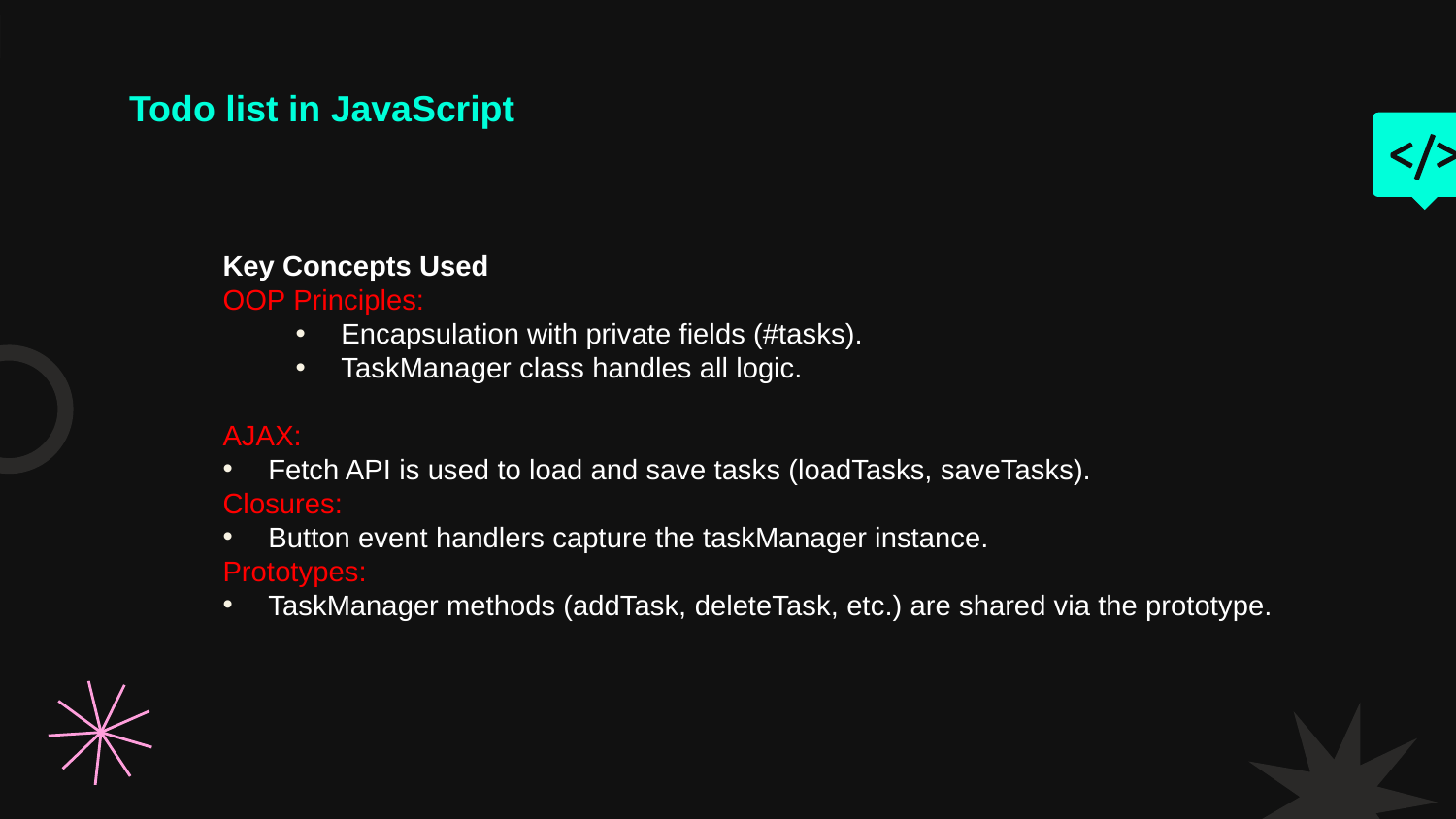

# Todo list in JavaScript
Key Concepts Used
OOP Principles:
Encapsulation with private fields (#tasks).
TaskManager class handles all logic.

AJAX:
Fetch API is used to load and save tasks (loadTasks, saveTasks).
Closures:
Button event handlers capture the taskManager instance.
Prototypes:
TaskManager methods (addTask, deleteTask, etc.) are shared via the prototype.